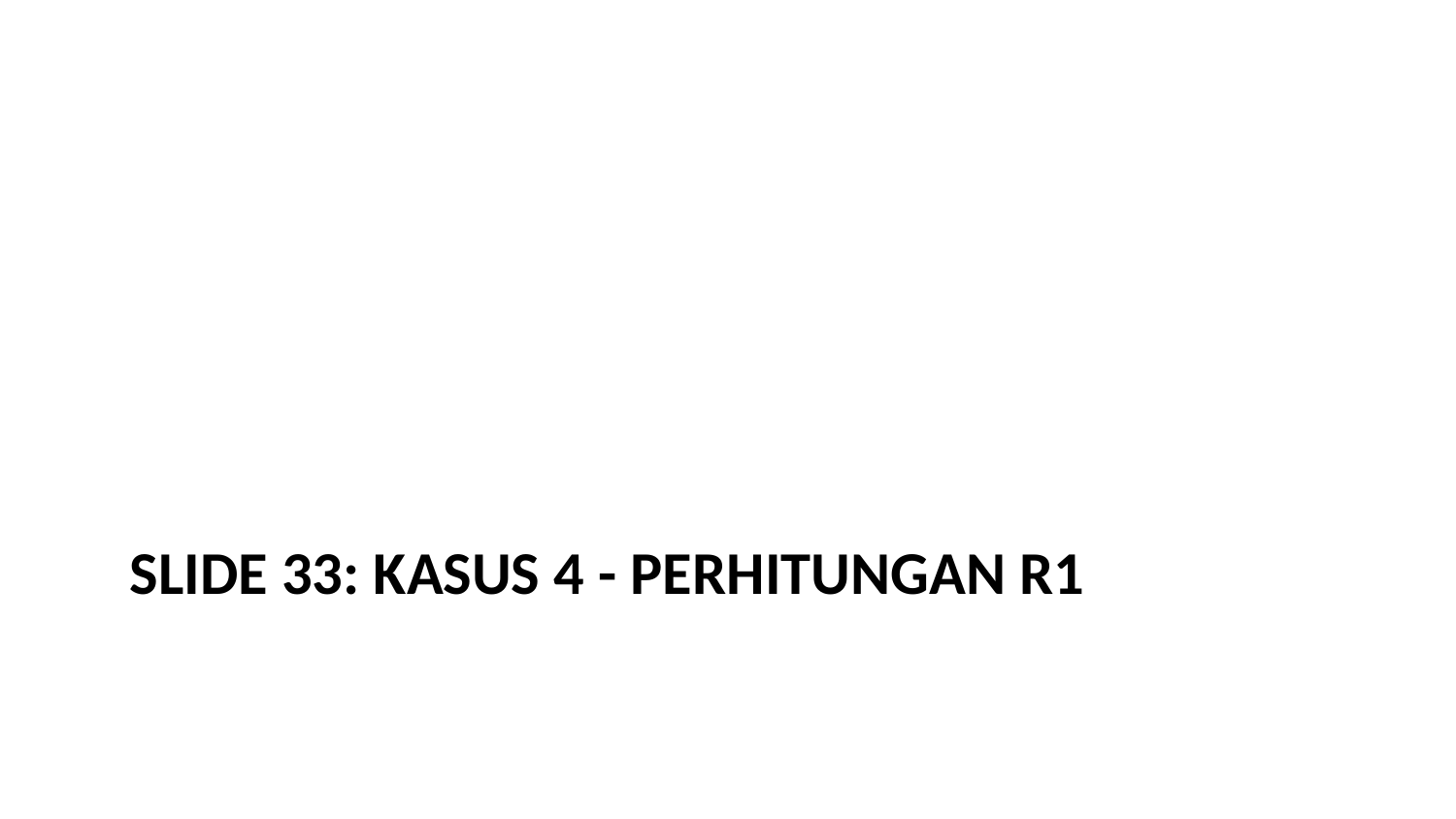

# Slide 33: Kasus 4 - Perhitungan R1